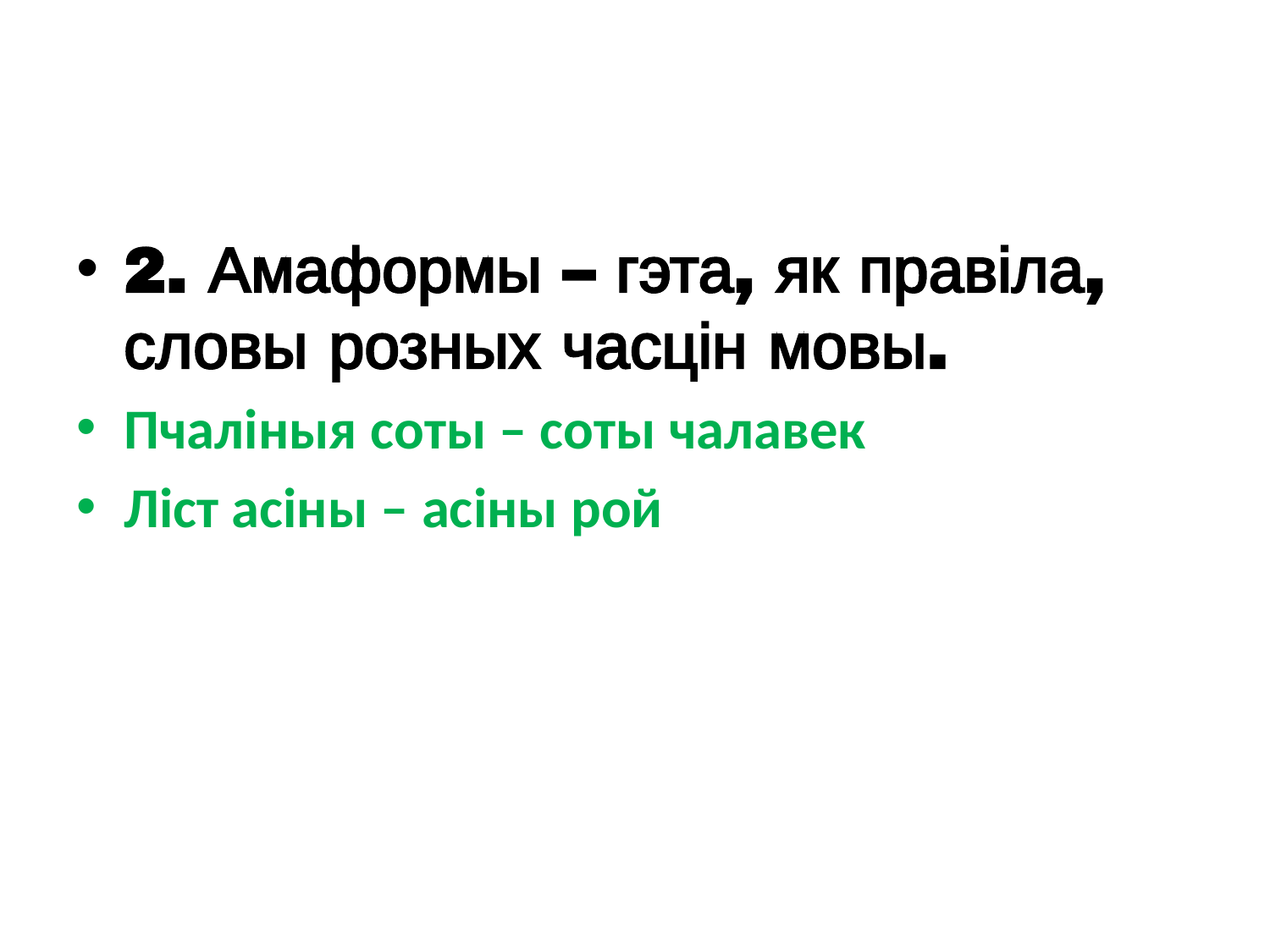

2. Амаформы – гэта, як правіла, словы розных часцін мовы.
Пчаліныя соты – соты чалавек
Ліст асіны – асіны рой